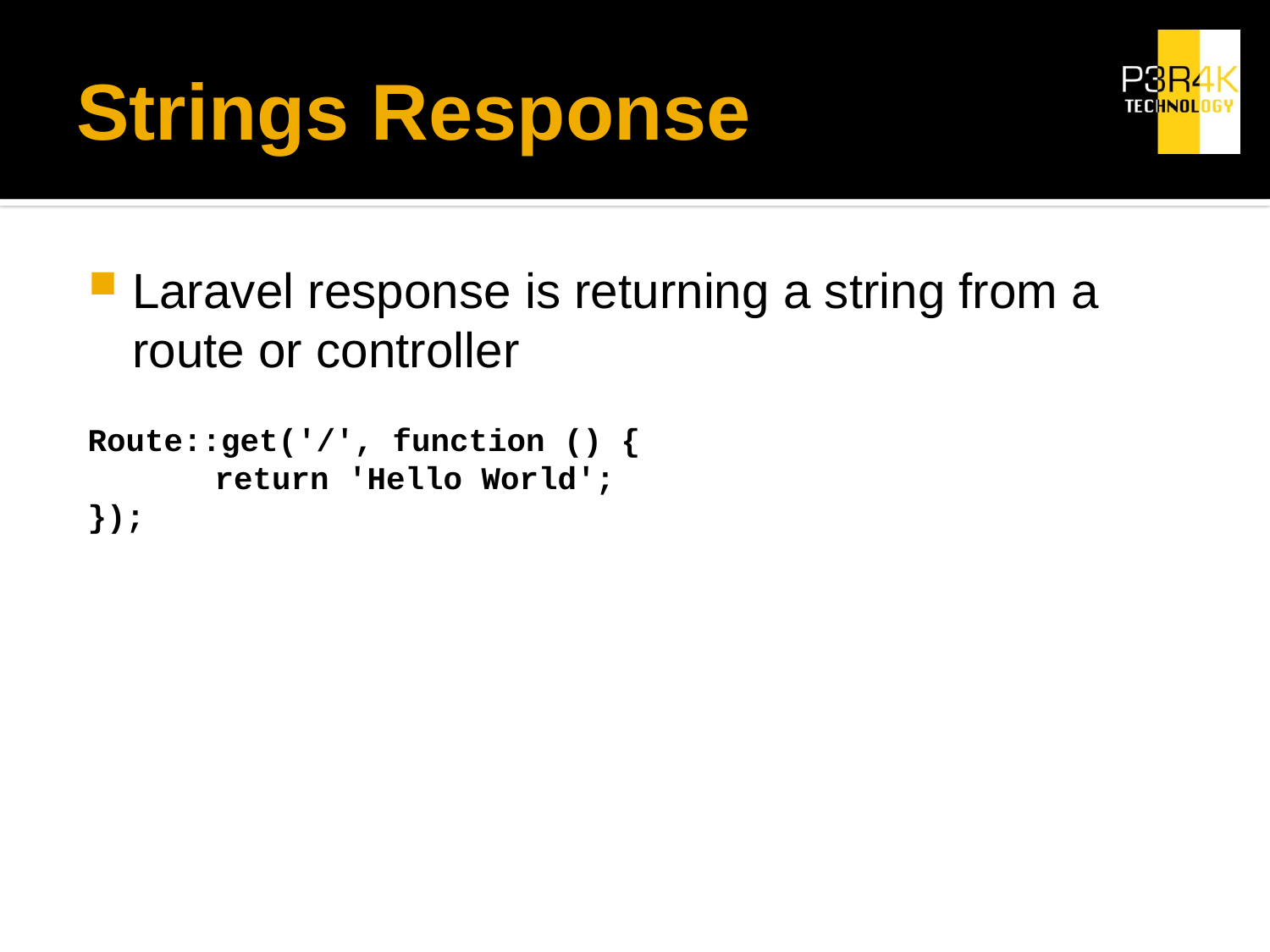

# Strings Response
Laravel response is returning a string from a route or controller

Route::get('/', function () {
	return 'Hello World';
});